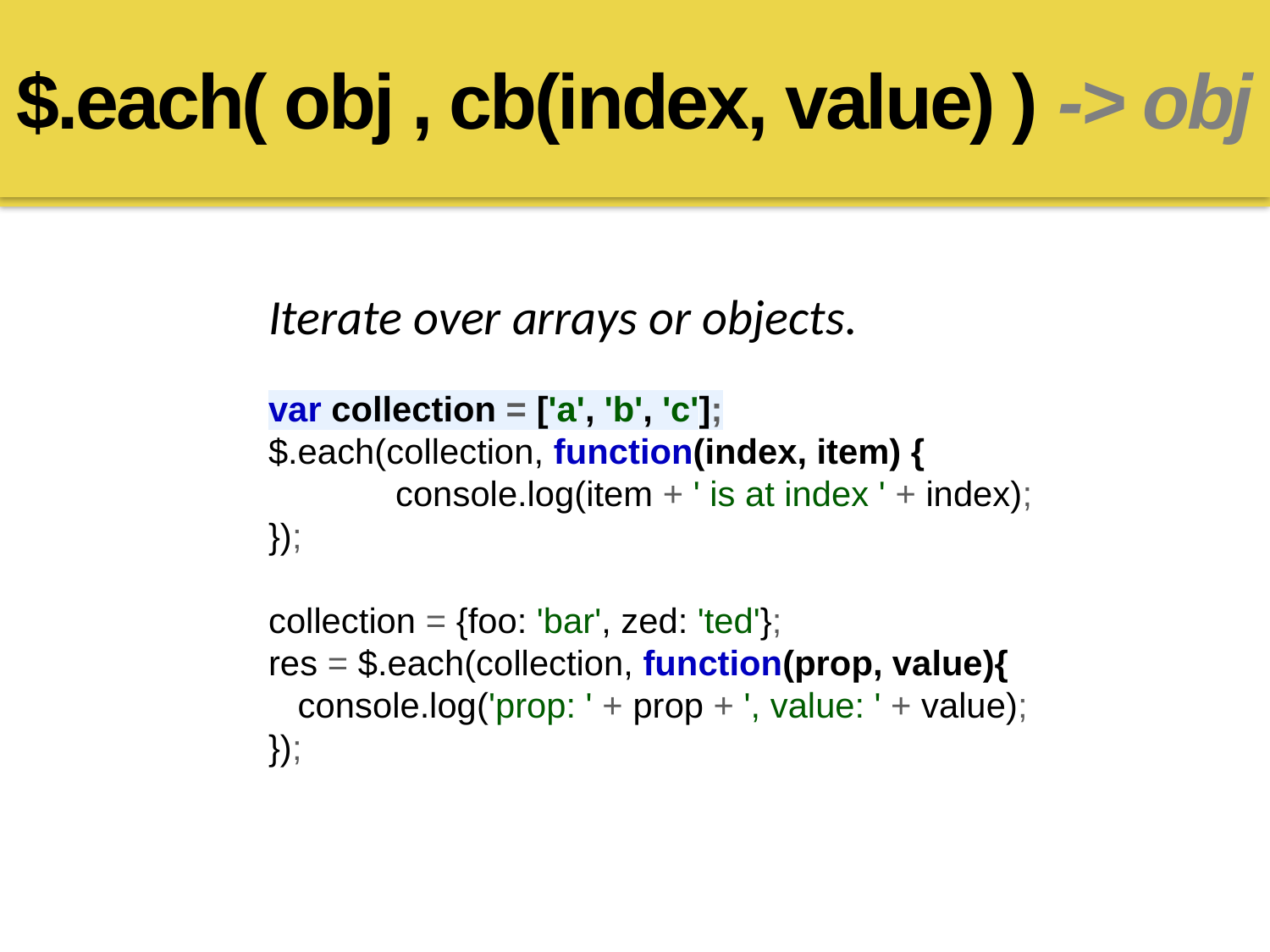

$.each( obj , cb(index, value) ) -> obj

Iterate over arrays or objects.

var collection = ['a', 'b', 'c'];
$.each(collection, function(index, item) {
	console.log(item + ' is at index ' + index);
});

collection = {foo: 'bar', zed: 'ted'};
res = $.each(collection, function(prop, value){
   console.log('prop: ' + prop + ', value: ' + value);
});